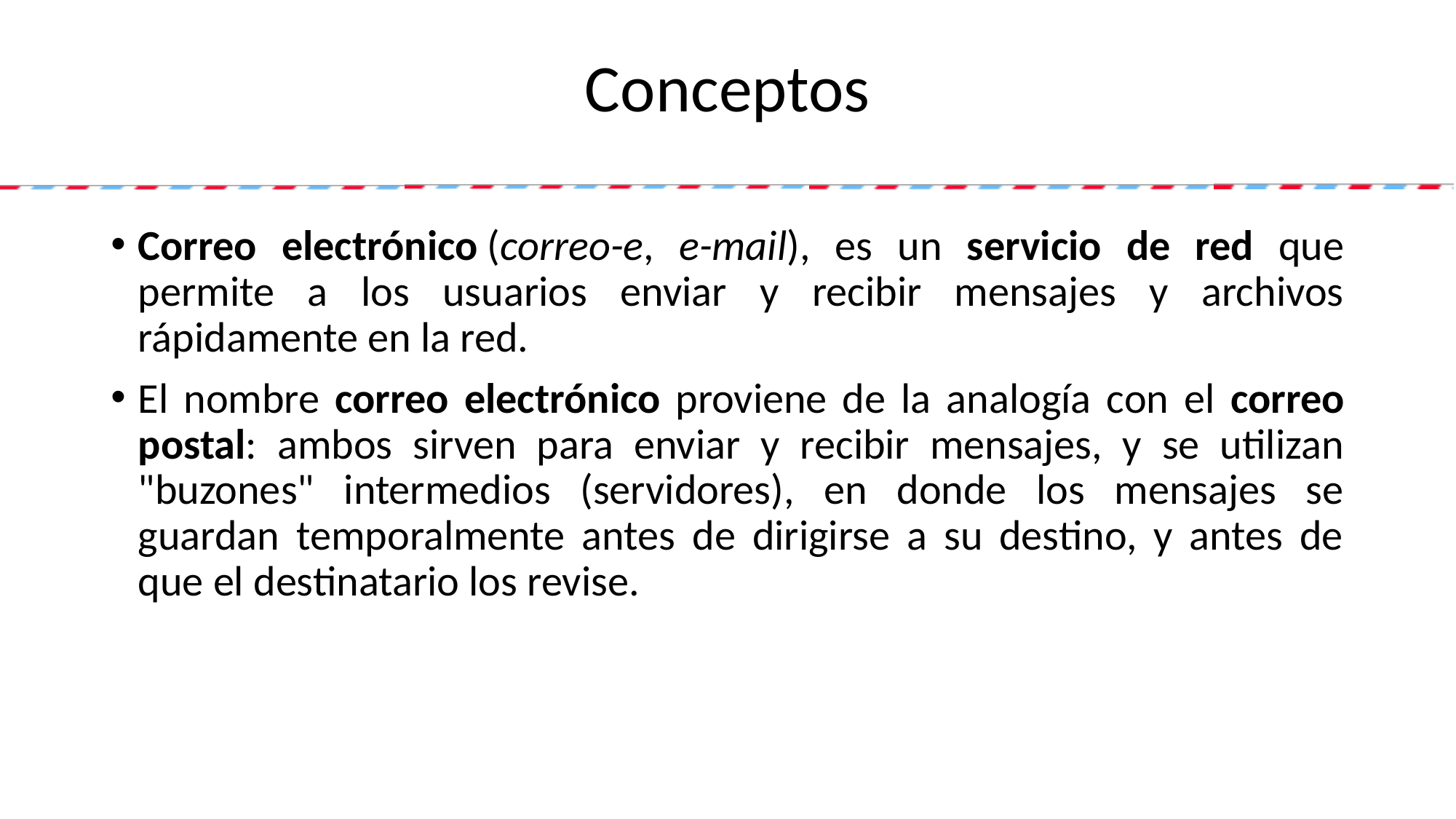

# Conceptos
Correo electrónico (correo-e, e-mail), es un servicio de red que permite a los usuarios enviar y recibir mensajes y archivos rápidamente en la red.
El nombre correo electrónico proviene de la analogía con el correo postal: ambos sirven para enviar y recibir mensajes, y se utilizan "buzones" intermedios (servidores), en donde los mensajes se guardan temporalmente antes de dirigirse a su destino, y antes de que el destinatario los revise.